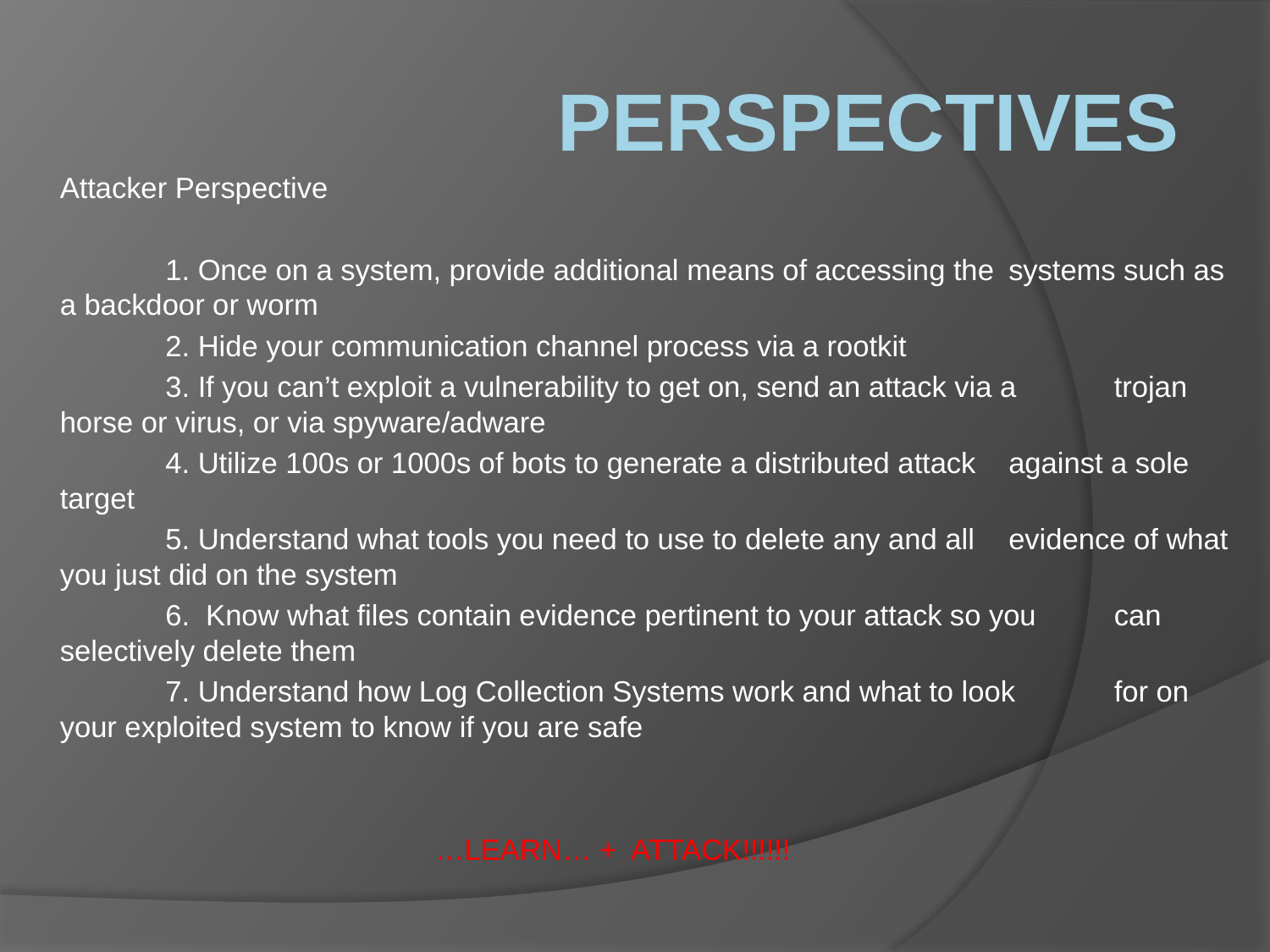

# Perspectives
Attacker Perspective

	1. Once on a system, provide additional means of accessing the 	systems such as a backdoor or worm
	2. Hide your communication channel process via a rootkit
	3. If you can’t exploit a vulnerability to get on, send an attack via a 	trojan horse or virus, or via spyware/adware
	4. Utilize 100s or 1000s of bots to generate a distributed attack 	against a sole target
	5. Understand what tools you need to use to delete any and all 	evidence of what you just did on the system
	6.  Know what files contain evidence pertinent to your attack so you 	can selectively delete them
	7. Understand how Log Collection Systems work and what to look 	for on your exploited system to know if you are safe

…LEARN… +  ATTACK!!!!!!